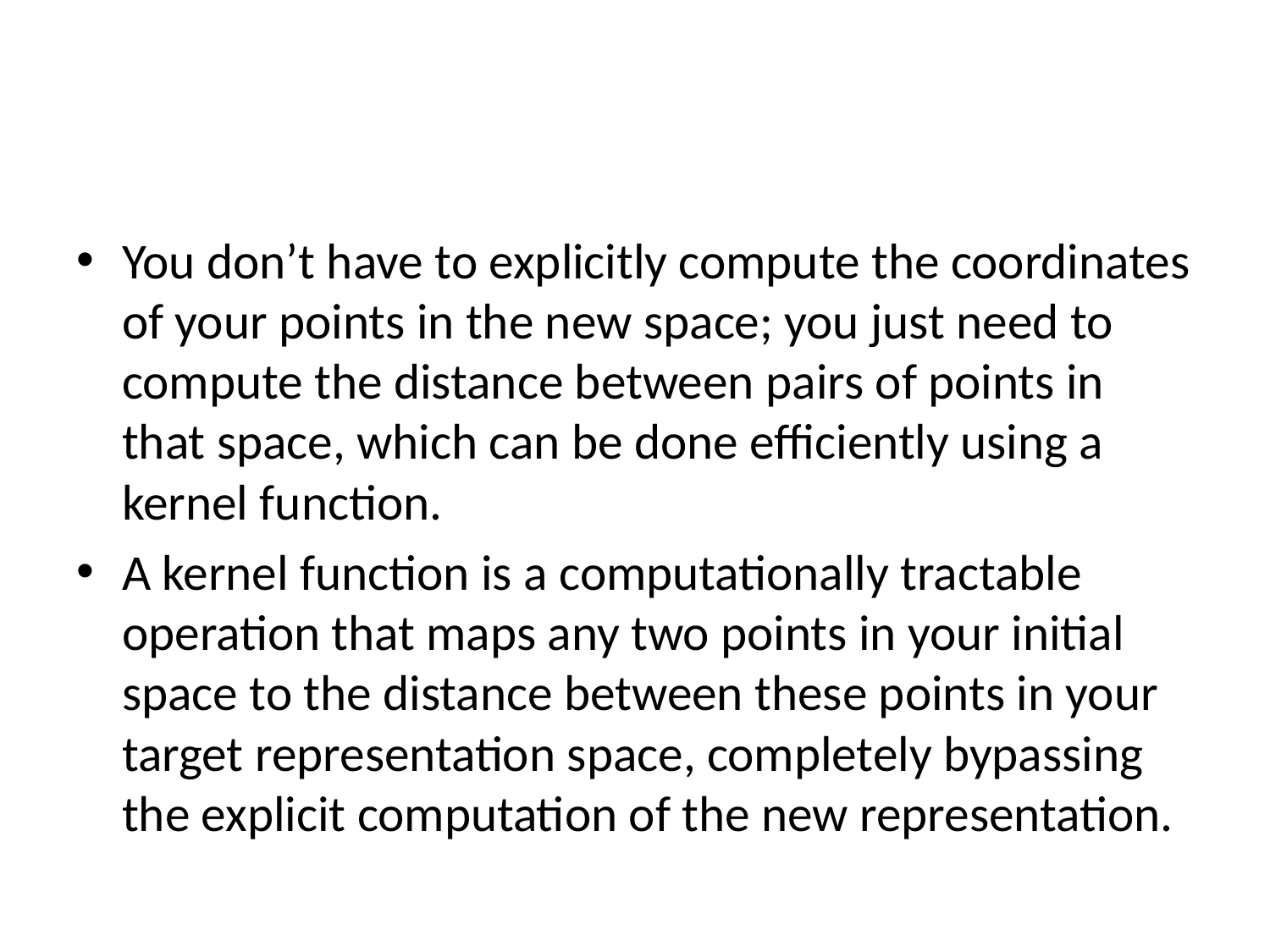

#
You don’t have to explicitly compute the coordinates of your points in the new space; you just need to compute the distance between pairs of points in that space, which can be done efficiently using a kernel function.
A kernel function is a computationally tractable operation that maps any two points in your initial space to the distance between these points in your target representation space, completely bypassing the explicit computation of the new representation.